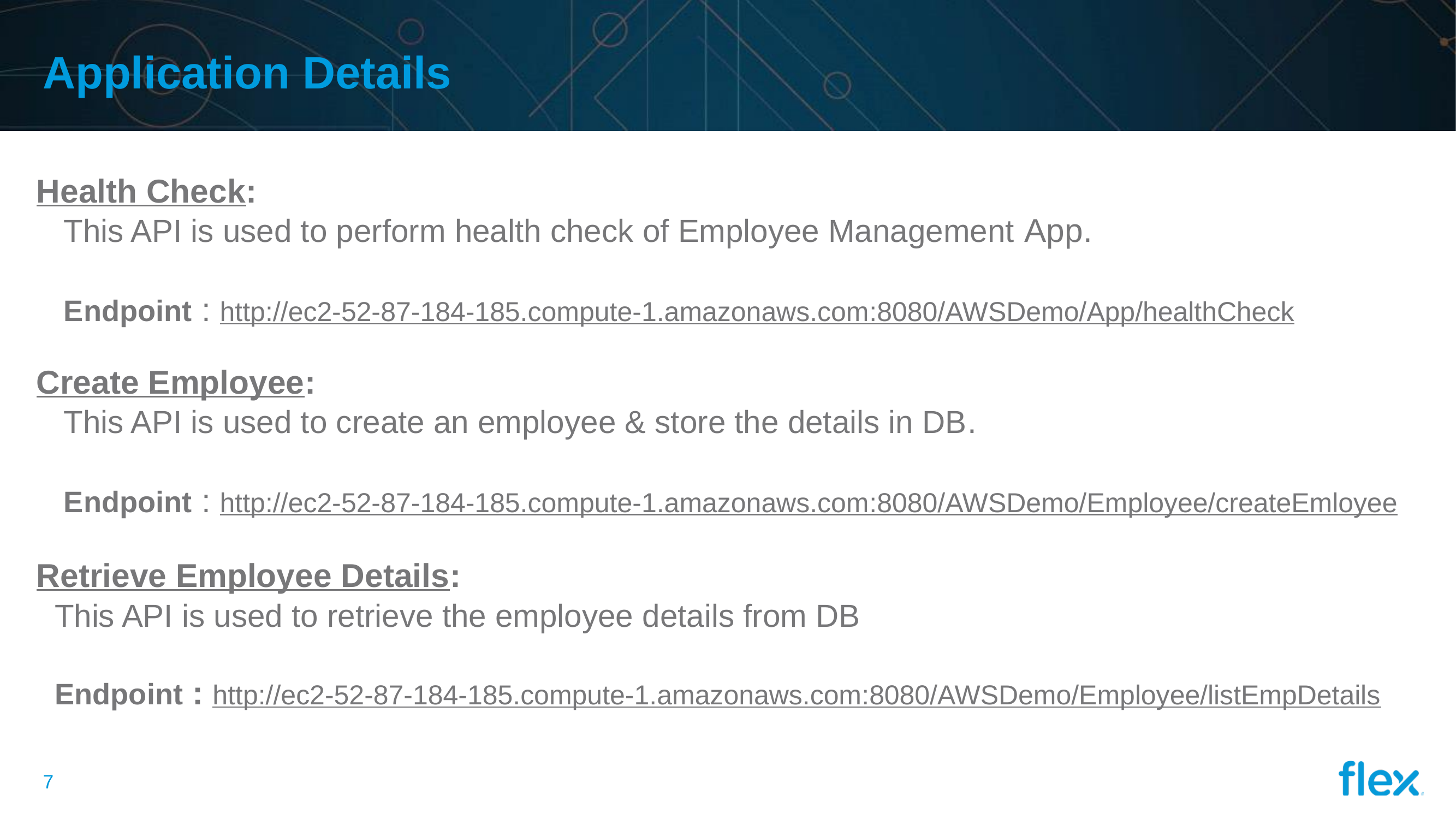

# Application Details
Health Check:
   This API is used to perform health check of Employee Management App.

   Endpoint : http://ec2-52-87-184-185.compute-1.amazonaws.com:8080/AWSDemo/App/healthCheck

Create Employee:
   This API is used to create an employee & store the details in DB.

   Endpoint : http://ec2-52-87-184-185.compute-1.amazonaws.com:8080/AWSDemo/Employee/createEmloyee

Retrieve Employee Details:
  This API is used to retrieve the employee details from DB

  Endpoint : http://ec2-52-87-184-185.compute-1.amazonaws.com:8080/AWSDemo/Employee/listEmpDetails

7